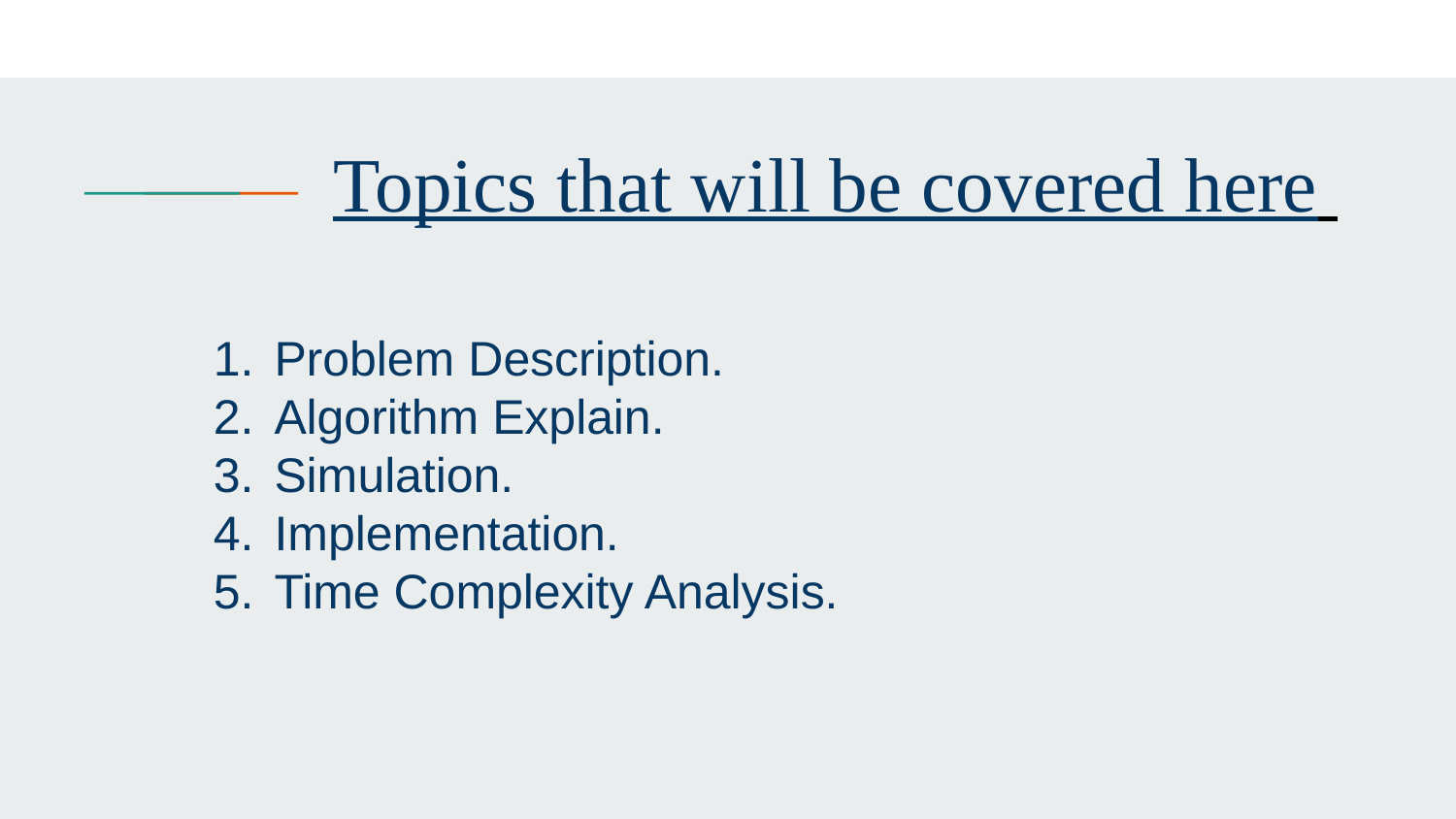

Topics that will be covered here
Problem Description.
Algorithm Explain.
Simulation.
Implementation.
Time Complexity Analysis.